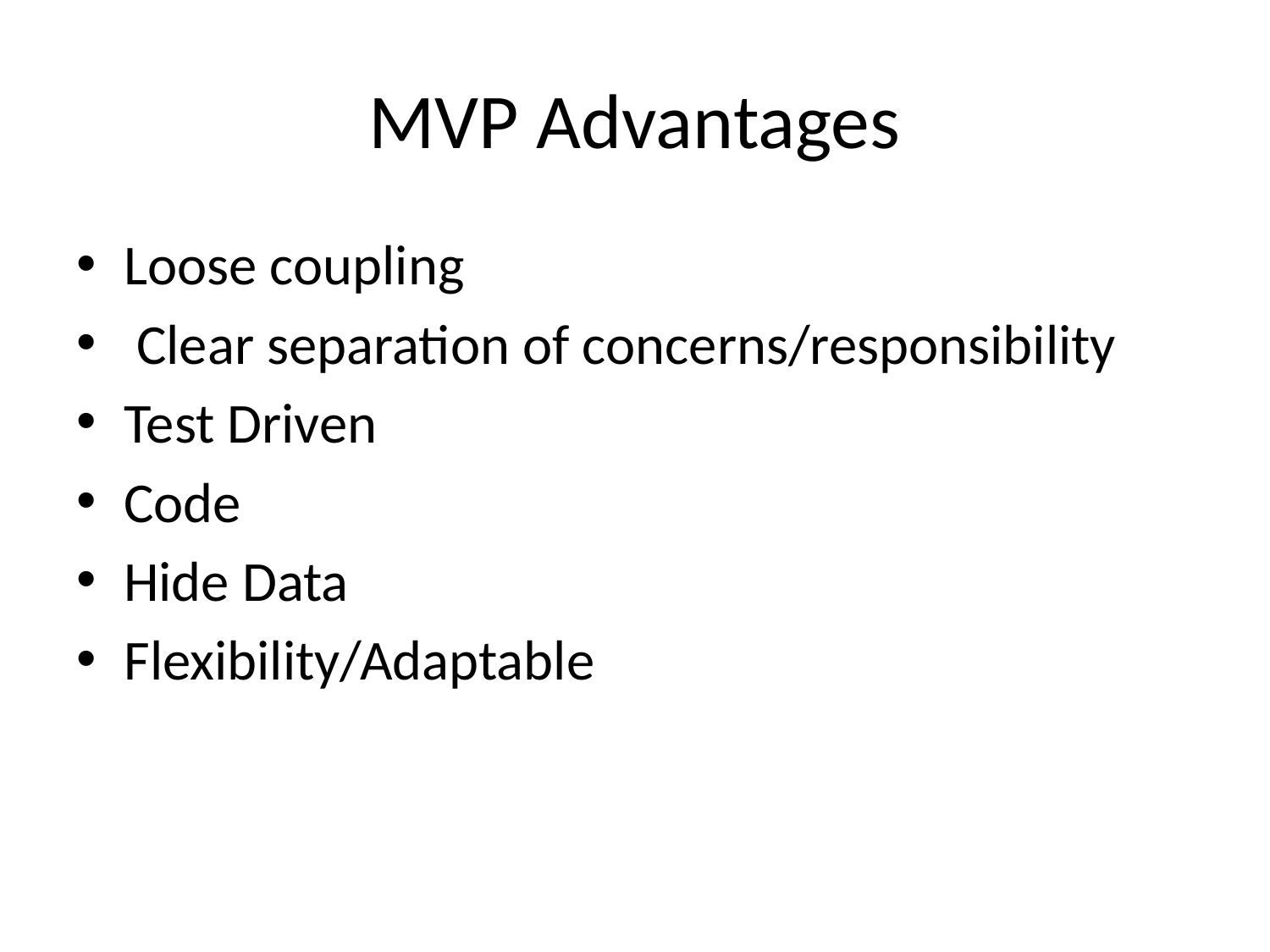

# MVP Advantages
Loose coupling
 Clear separation of concerns/responsibility
Test Driven
Code
Hide Data
Flexibility/Adaptable